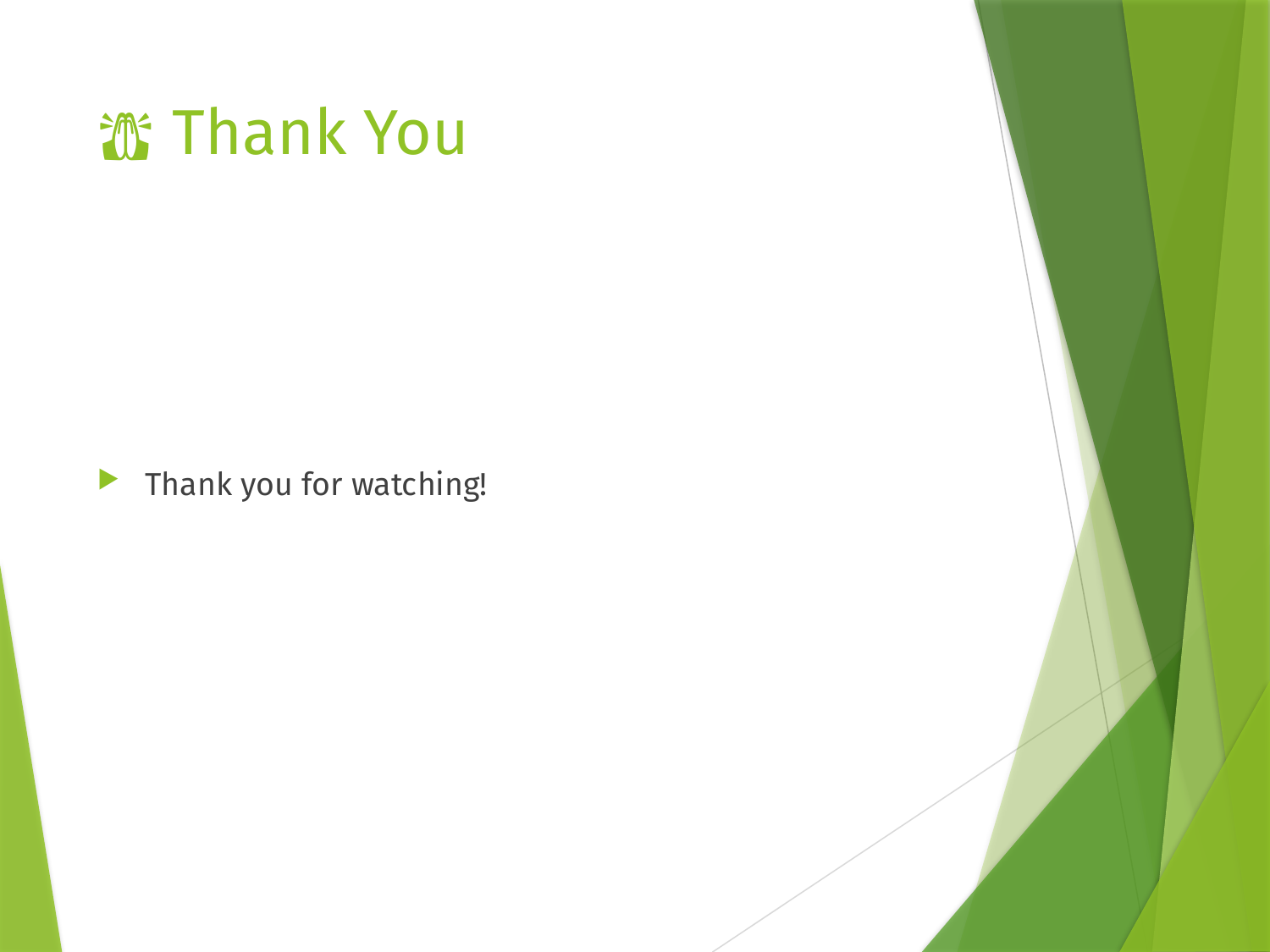

# 🙏 Thank You
Thank you for watching!